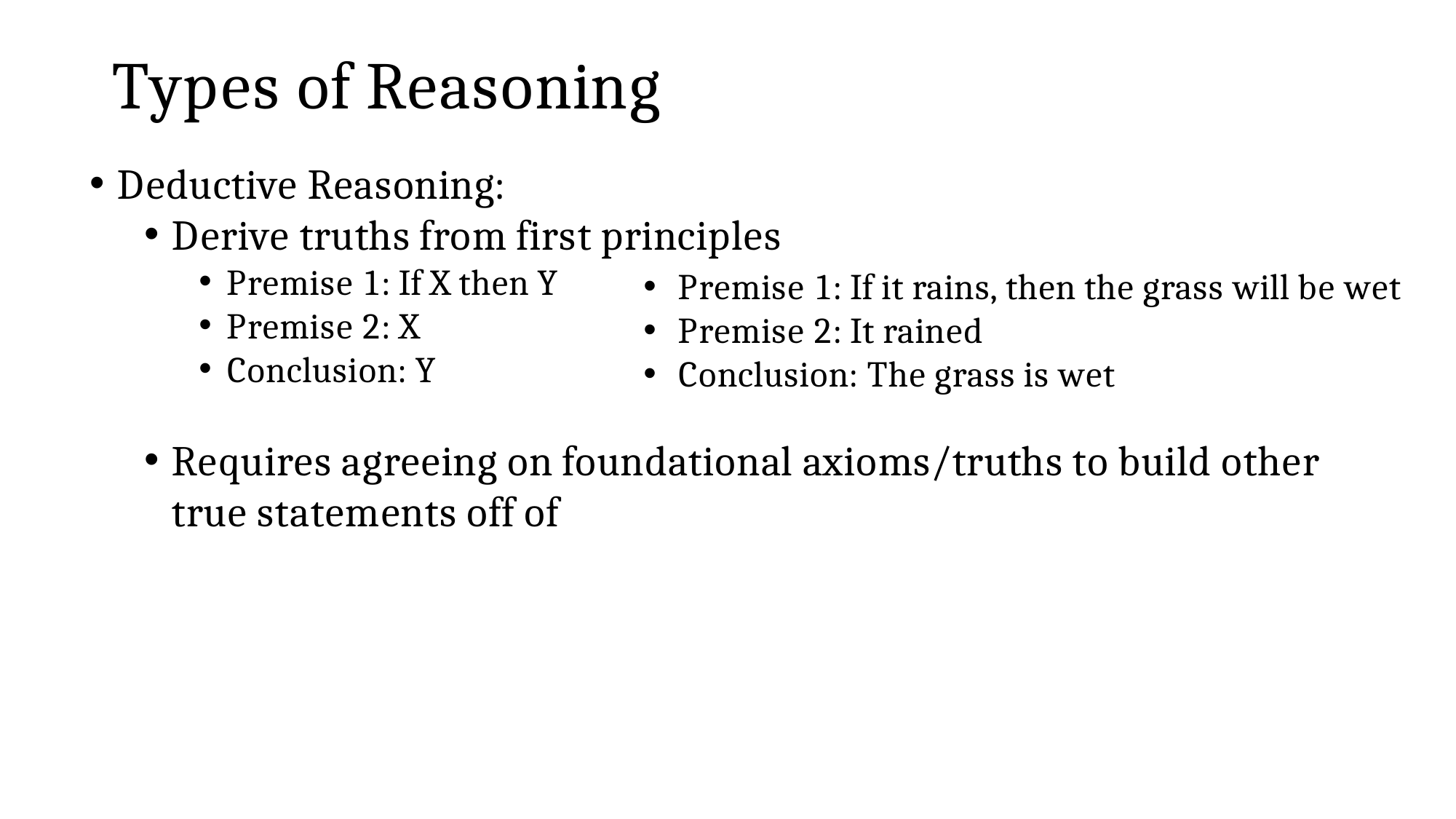

# Types of Reasoning
Deductive Reasoning:
Derive truths from first principles
Premise 1: If X then Y
Premise 2: X
Conclusion: Y
Requires agreeing on foundational axioms/truths to build other true statements off of

Premise 1: If it rains, then the grass will be wet
Premise 2: It rained
Conclusion: The grass is wet